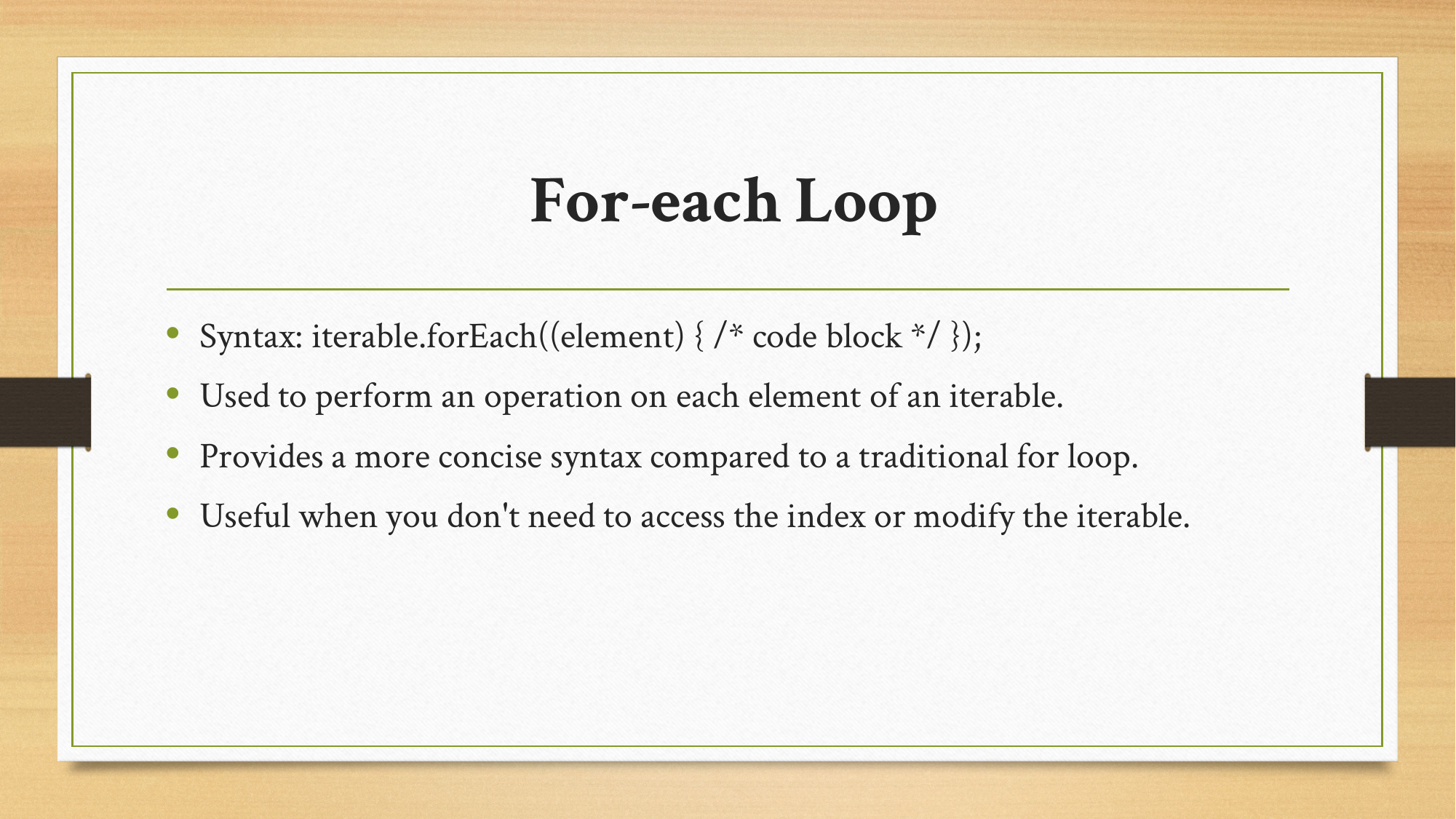

# For-each Loop
Syntax: iterable.forEach((element) { /* code block */ });
Used to perform an operation on each element of an iterable.
Provides a more concise syntax compared to a traditional for loop.
Useful when you don't need to access the index or modify the iterable.